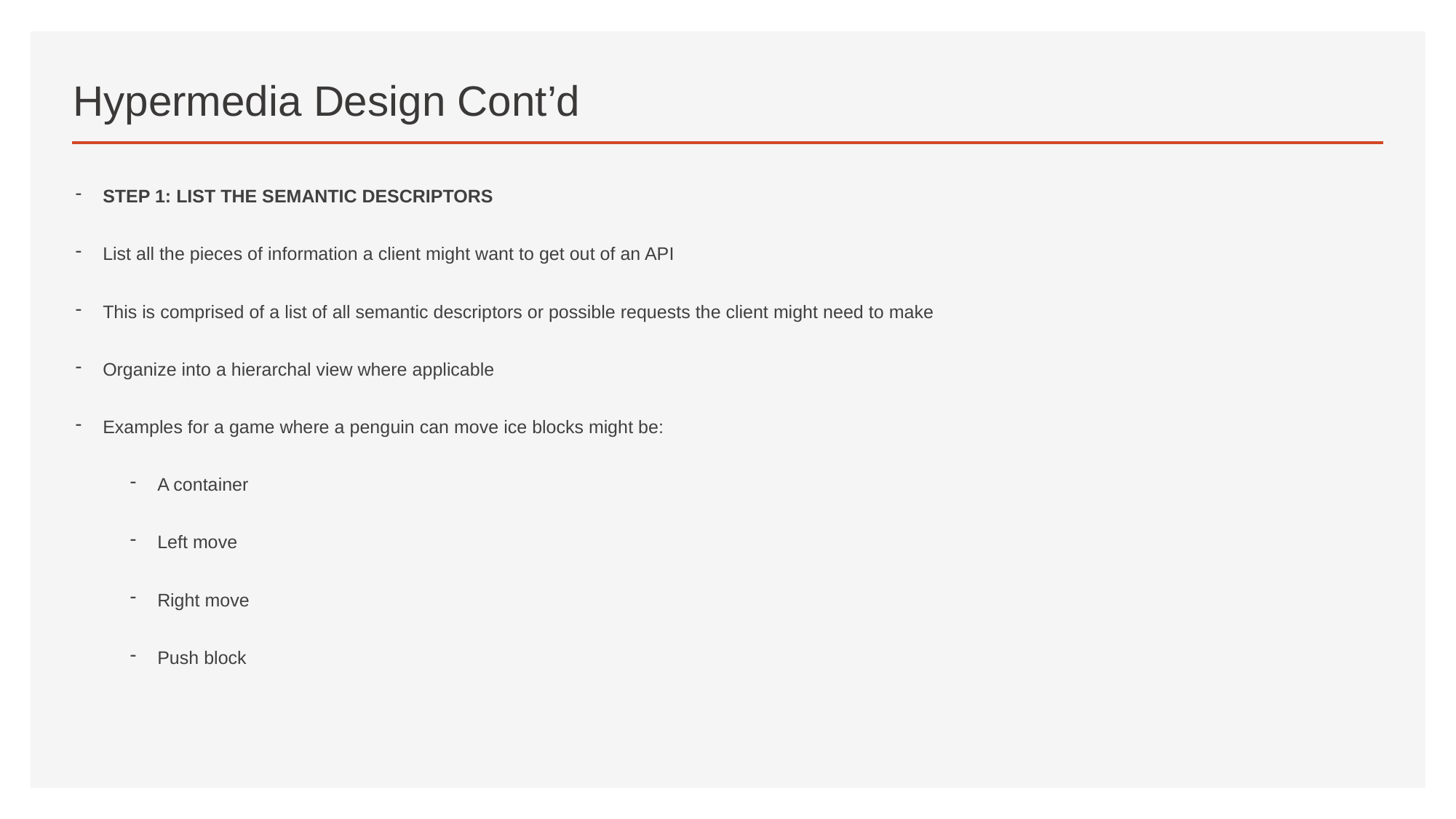

# Hypermedia Design Cont’d
STEP 1: LIST THE SEMANTIC DESCRIPTORS
List all the pieces of information a client might want to get out of an API
This is comprised of a list of all semantic descriptors or possible requests the client might need to make
Organize into a hierarchal view where applicable
Examples for a game where a penguin can move ice blocks might be:
A container
Left move
Right move
Push block